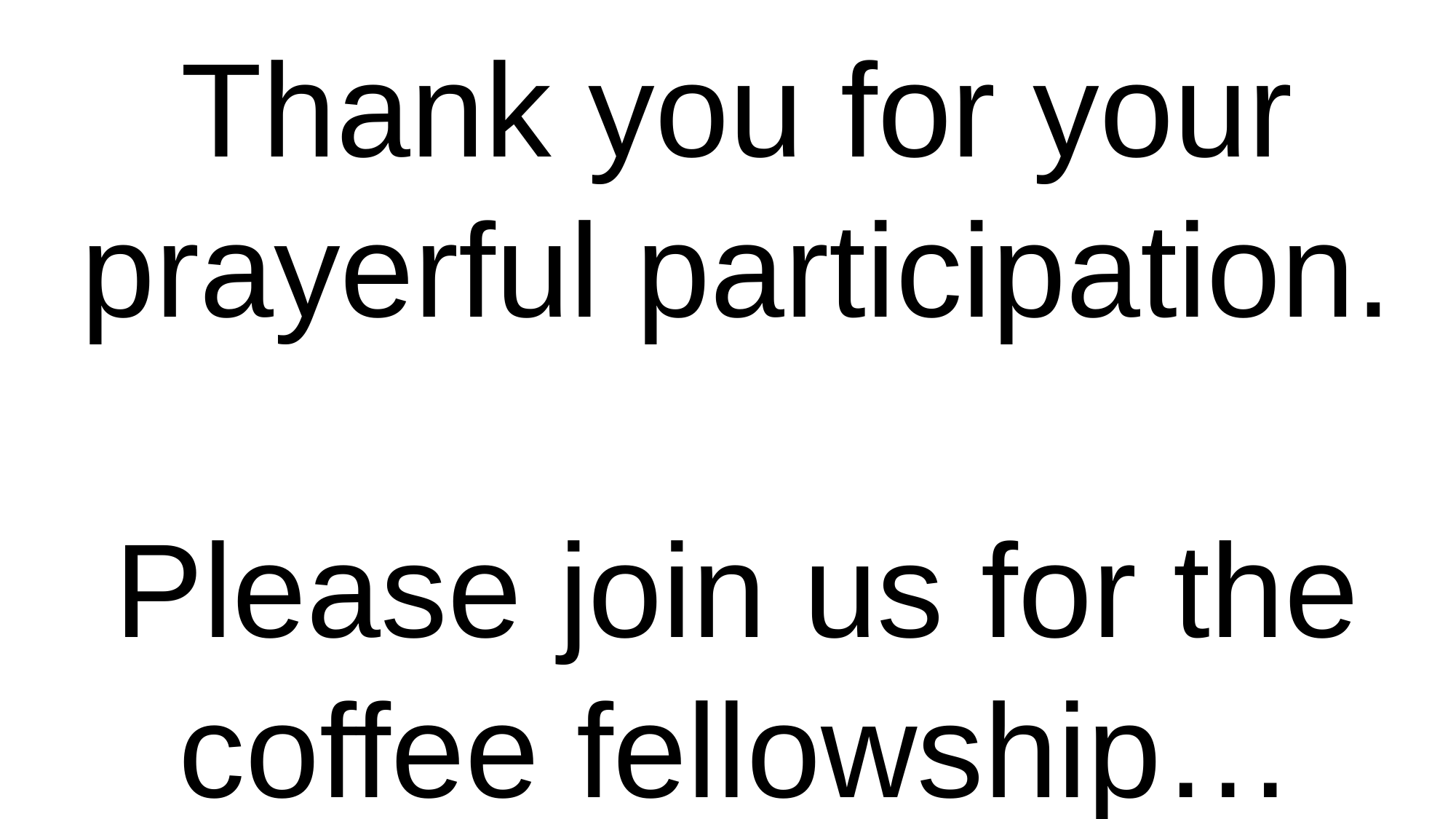

Thank you for your prayerful participation.

Please join us for the coffee fellowship…